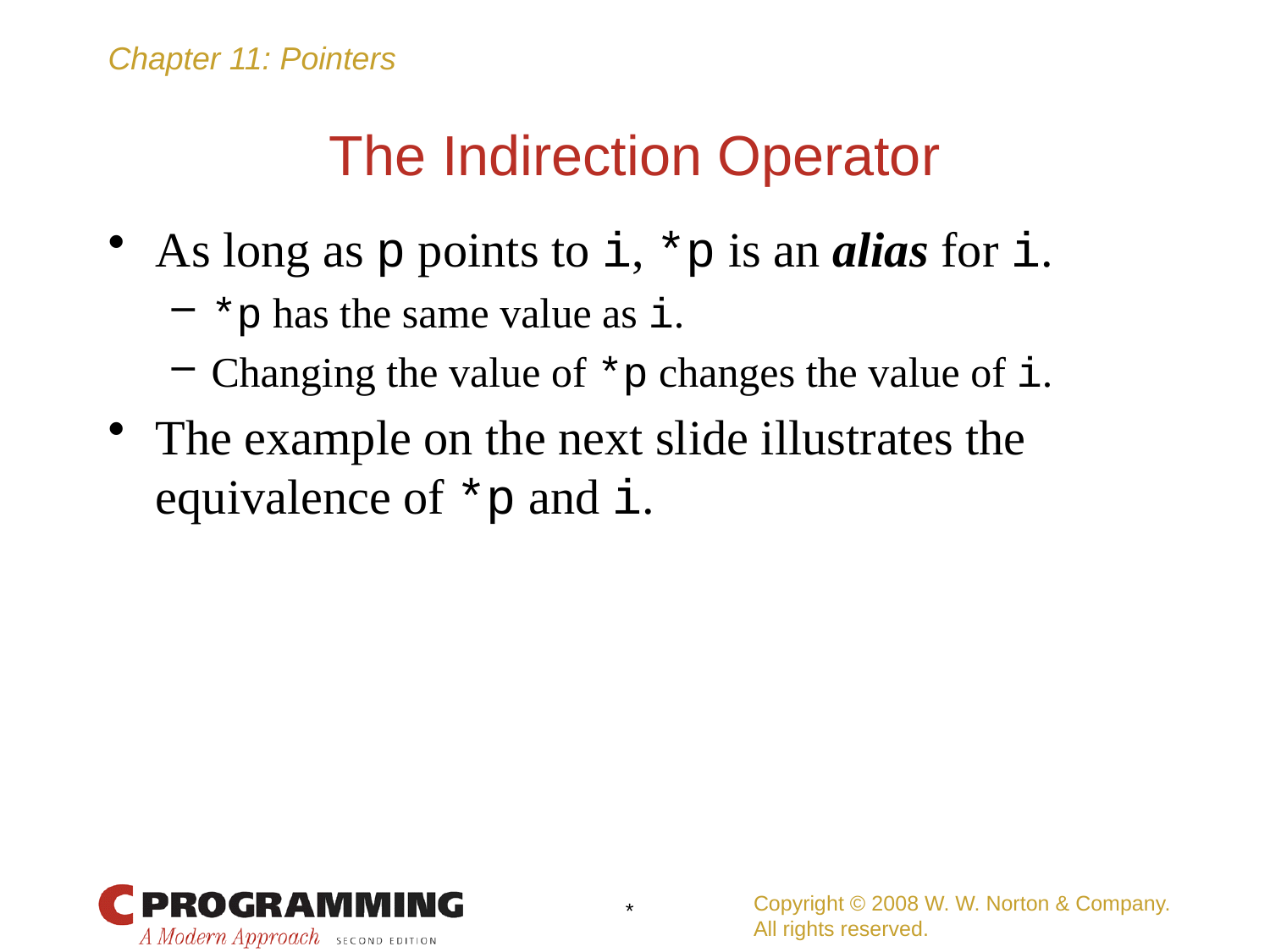

# The Indirection Operator
As long as p points to i, *p is an alias for i.
*p has the same value as i.
Changing the value of *p changes the value of i.
The example on the next slide illustrates the equivalence of *p and i.

Copyright © 2008 W. W. Norton & Company.
All rights reserved.
*